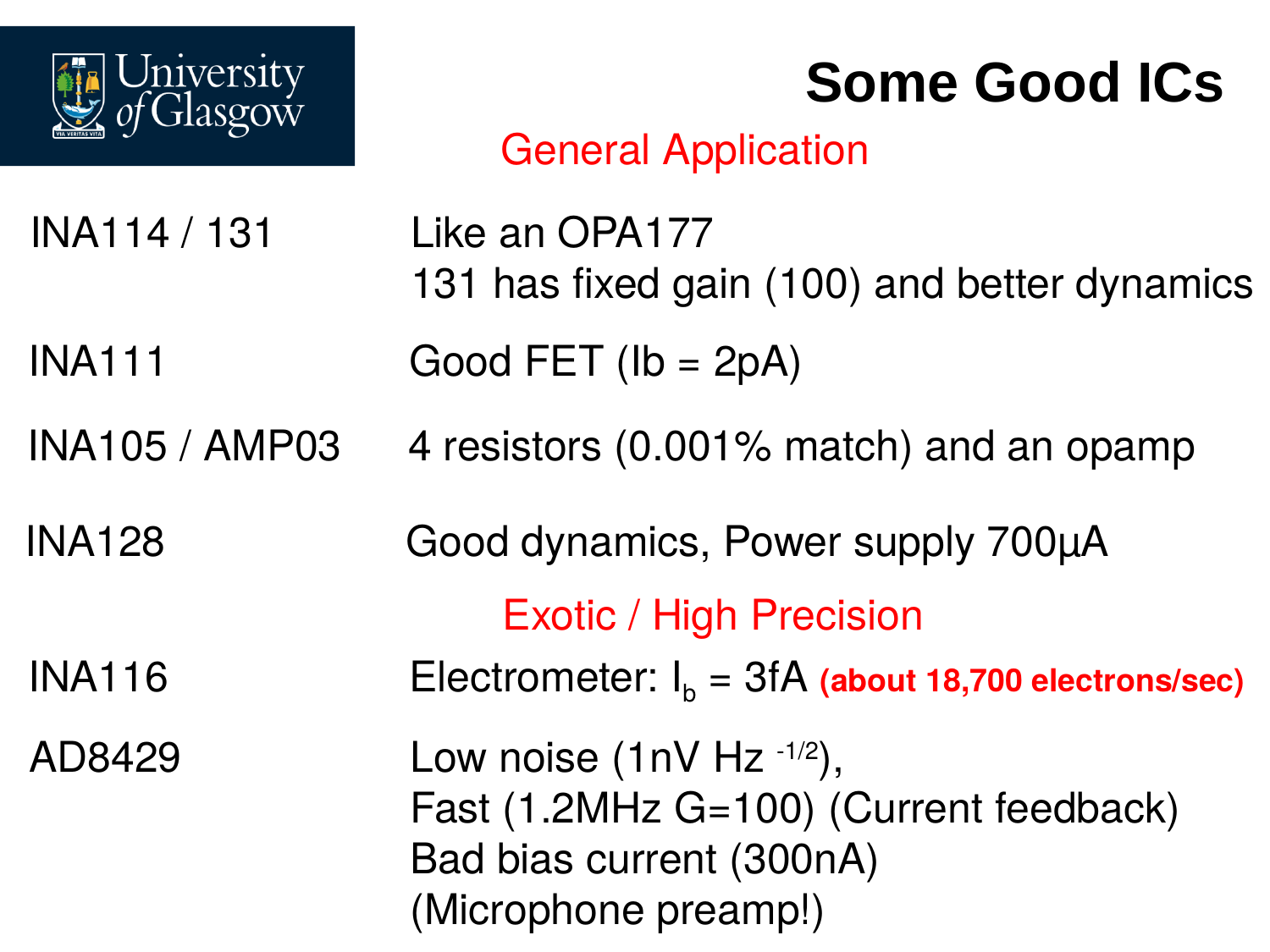

# Some Good ICs
General Application
INA114 / 131 	Like an OPA177
			131 has fixed gain (100) and better dynamics
INA111 		Good FET (Ib = 2pA)
INA105 / AMP03	4 resistors (0.001% match) and an opamp
INA128 		Good dynamics, Power supply 700µA
Exotic / High Precision
INA116 		Electrometer: Ib = 3fA (about 18,700 electrons/sec)
AD8429 		Low noise (1nV Hz -1/2),
			Fast (1.2MHz G=100) (Current feedback)
			Bad bias current (300nA)
			(Microphone preamp!)